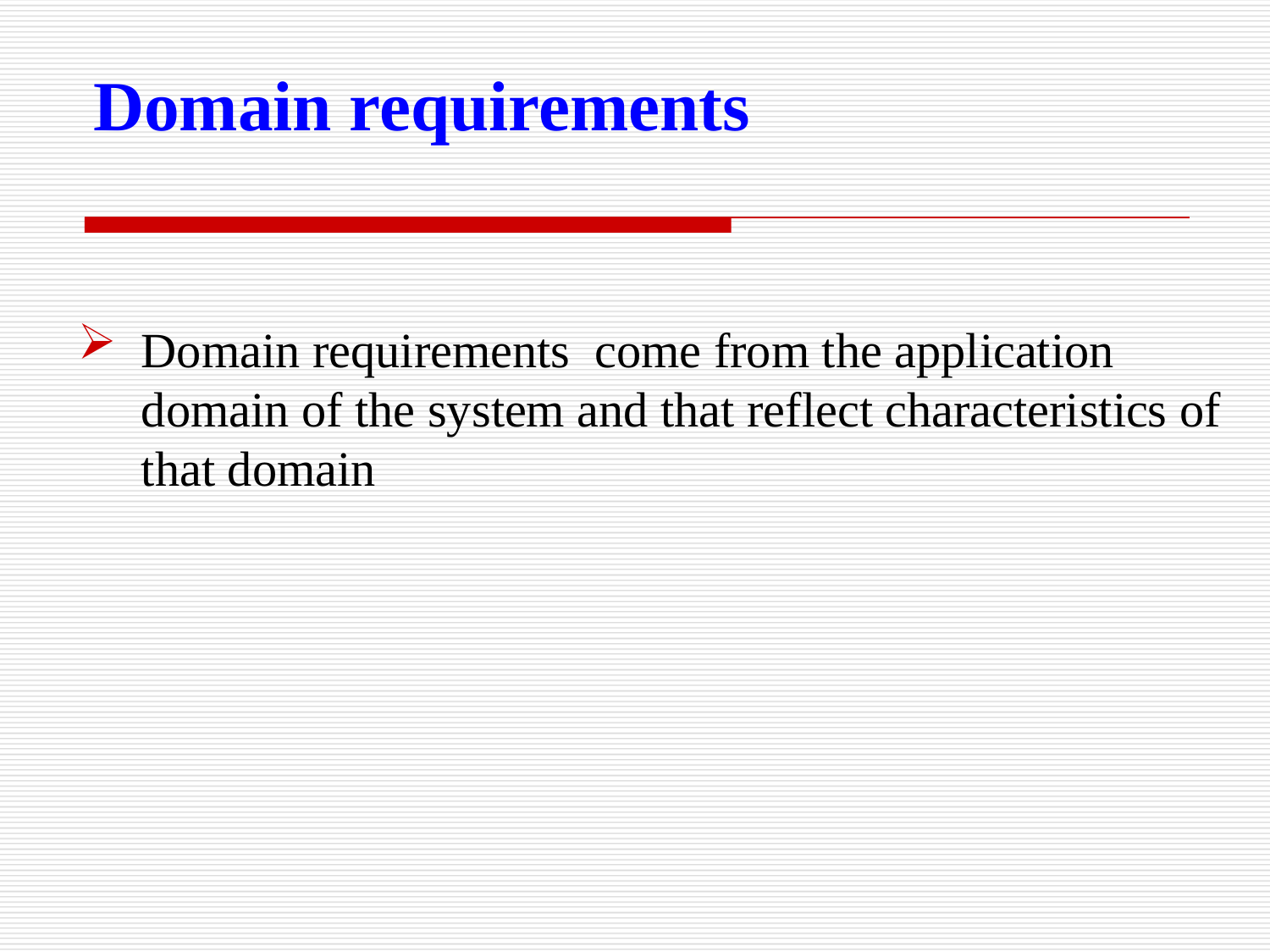

Domain requirements

Domain requirements  come from the application domain of the system and that reflect characteristics of that domain